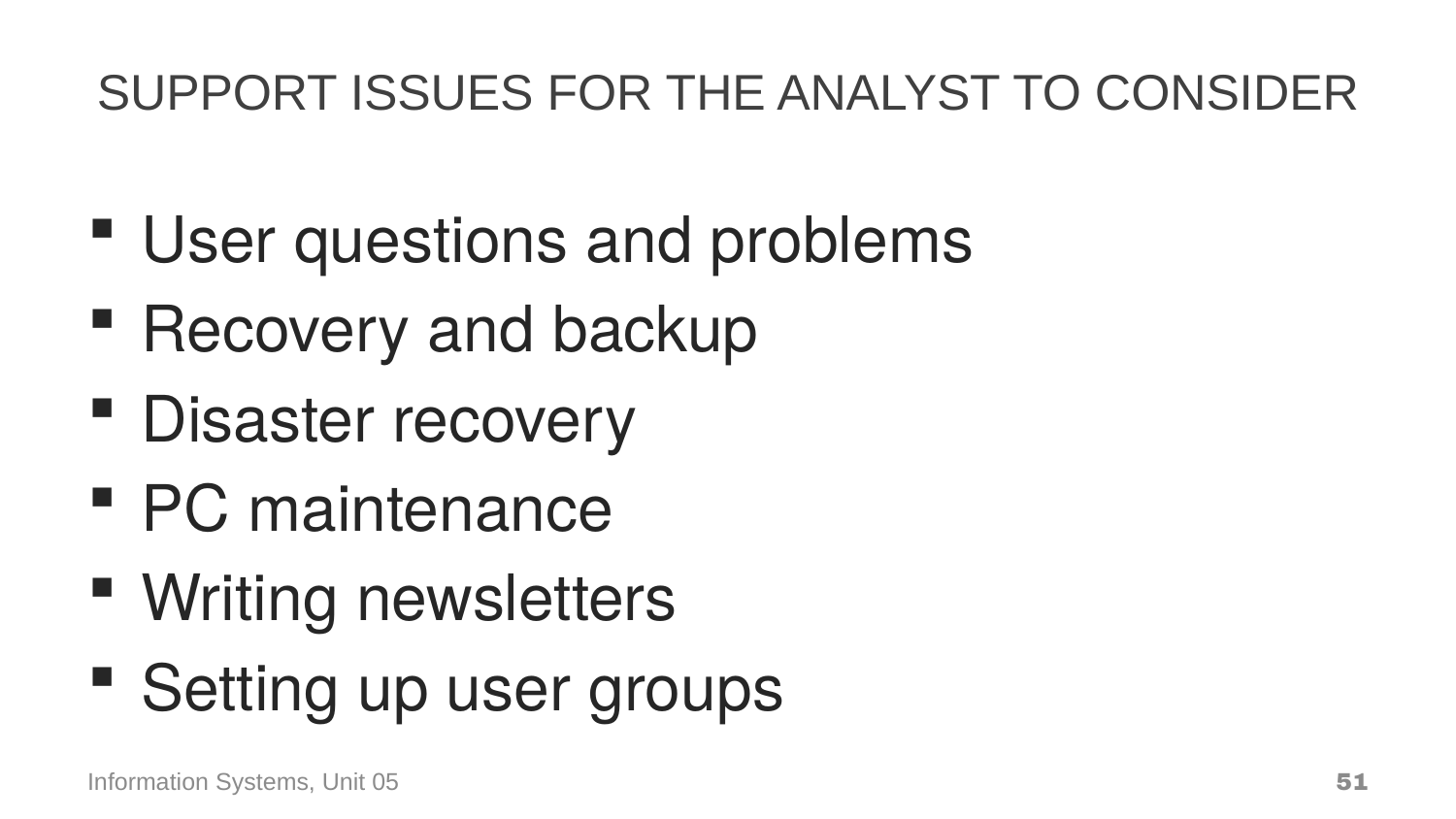

# Support Issues for the Analyst to Consider
User questions and problems
Recovery and backup
Disaster recovery
PC maintenance
Writing newsletters
Setting up user groups
Information Systems, Unit 05
51